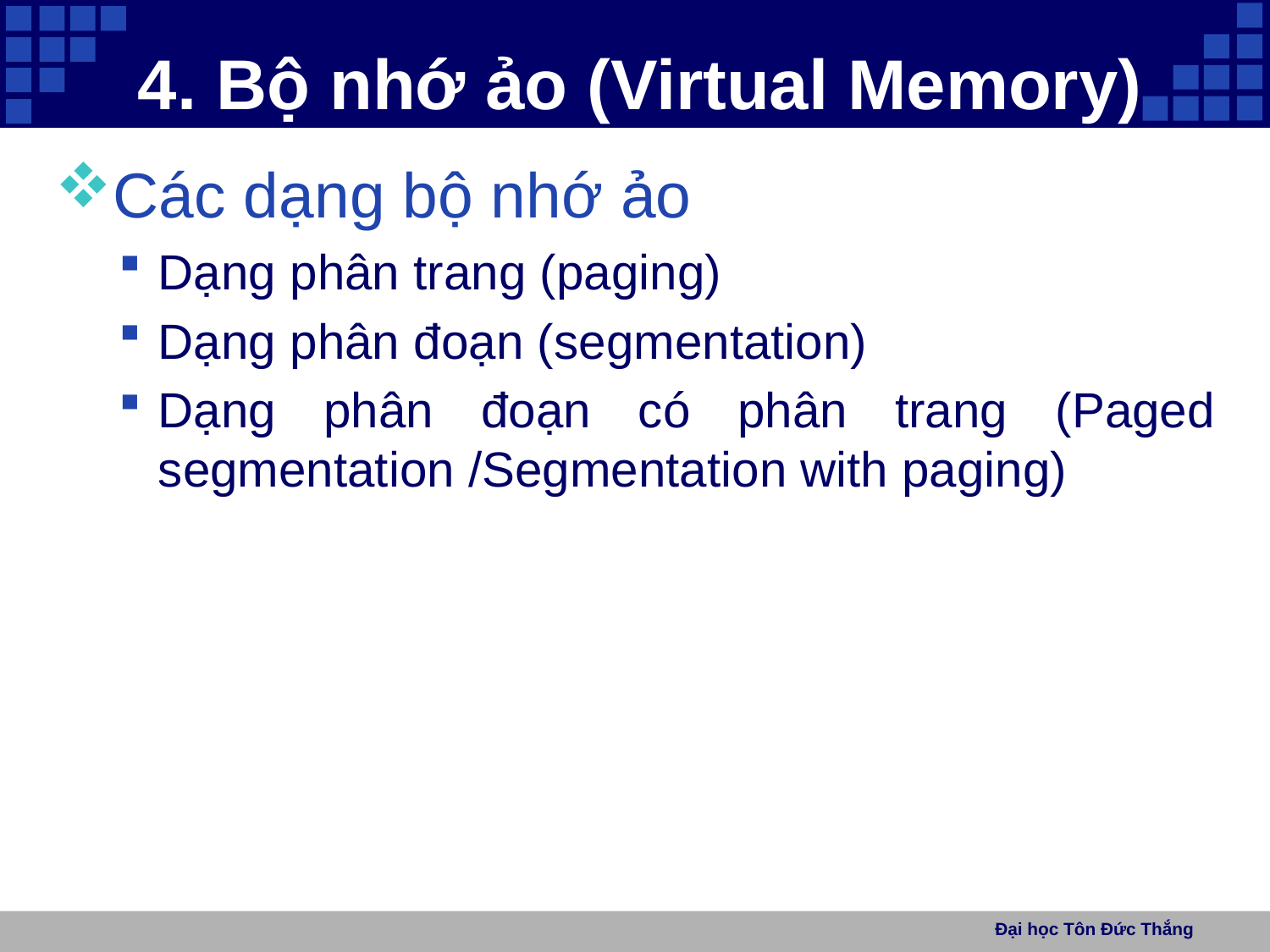

# 4. Bộ nhớ ảo (Virtual Memory)
Các dạng bộ nhớ ảo
Dạng phân trang (paging)
Dạng phân đoạn (segmentation)
Dạng phân đoạn có phân trang (Paged segmentation /Segmentation with paging)
Đại học Tôn Đức Thắng